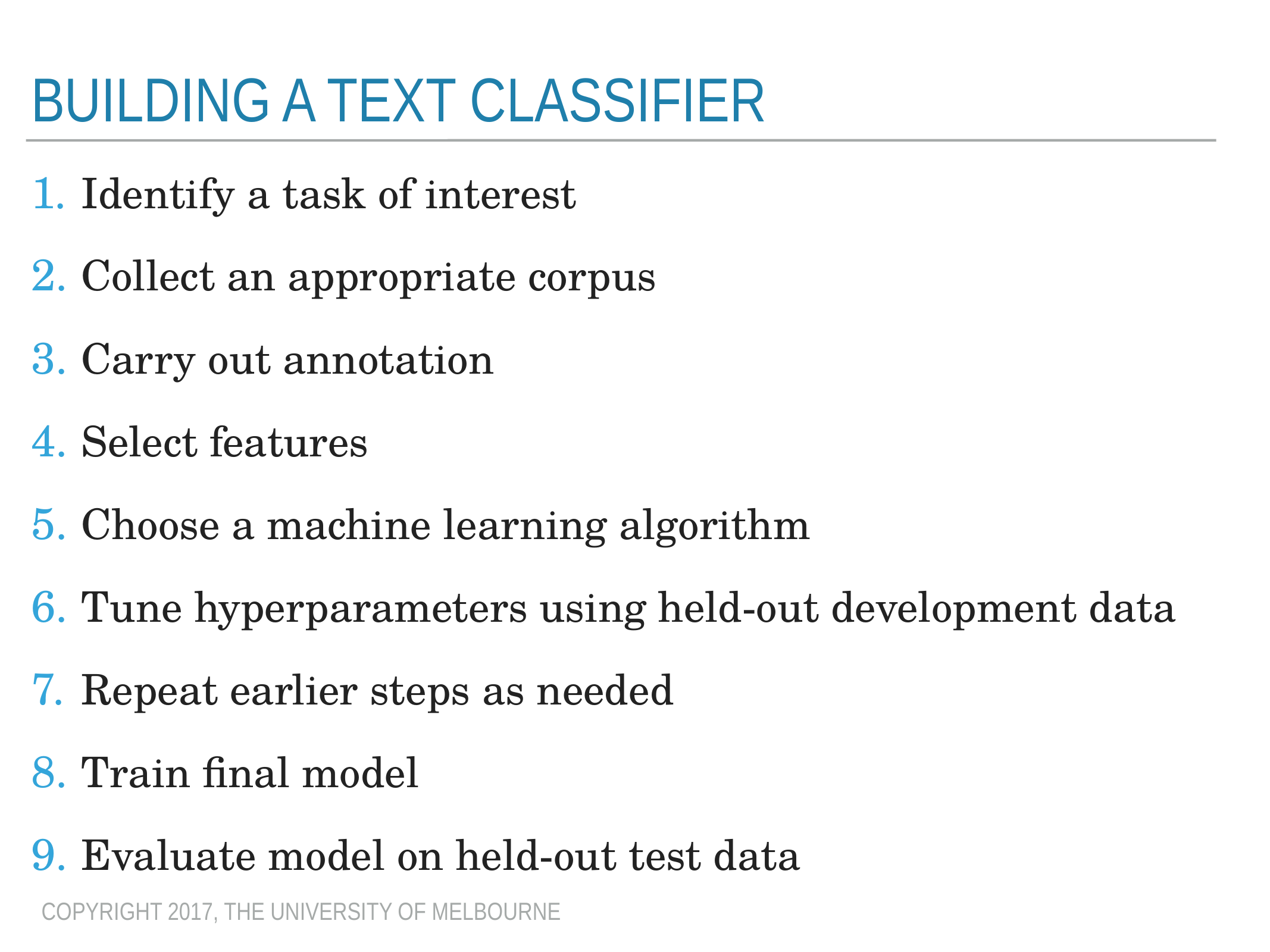

# Building a Text classifier
Identify a task of interest
Collect an appropriate corpus
Carry out annotation
Select features
Choose a machine learning algorithm
Tune hyperparameters using held-out development data
Repeat earlier steps as needed
Train final model
Evaluate model on held-out test data